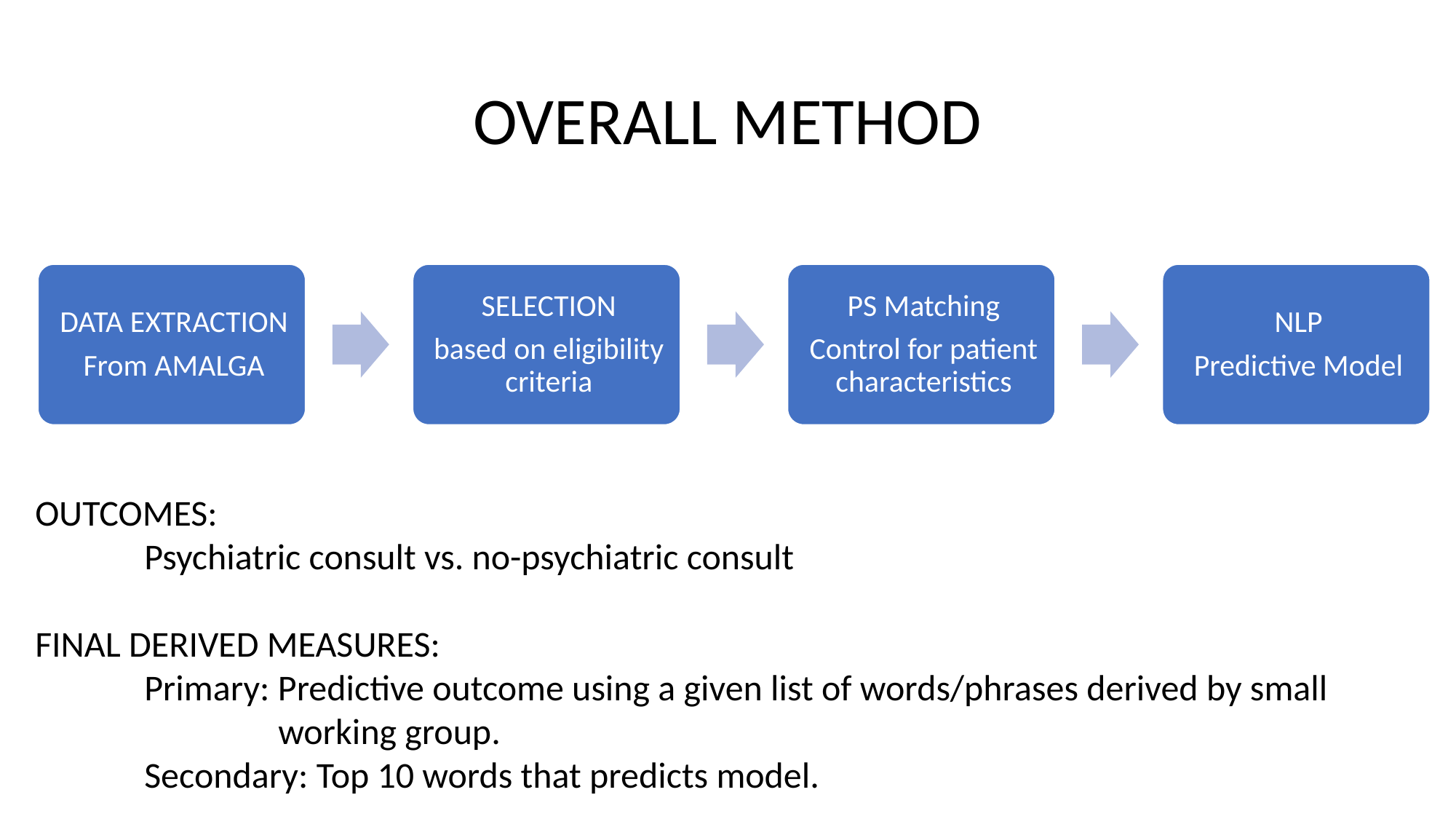

# OVERALL METHOD
DATA EXTRACTION
From AMALGA

SELECTION
based on eligibility criteria

PS Matching
Control for patient characteristics

NLP
Predictive Model
OUTCOMES:
	Psychiatric consult vs. no-psychiatric consult

FINAL DERIVED MEASURES:
	Primary: Predictive outcome using a given list of words/phrases derived by small
		   working group.
	Secondary: Top 10 words that predicts model.